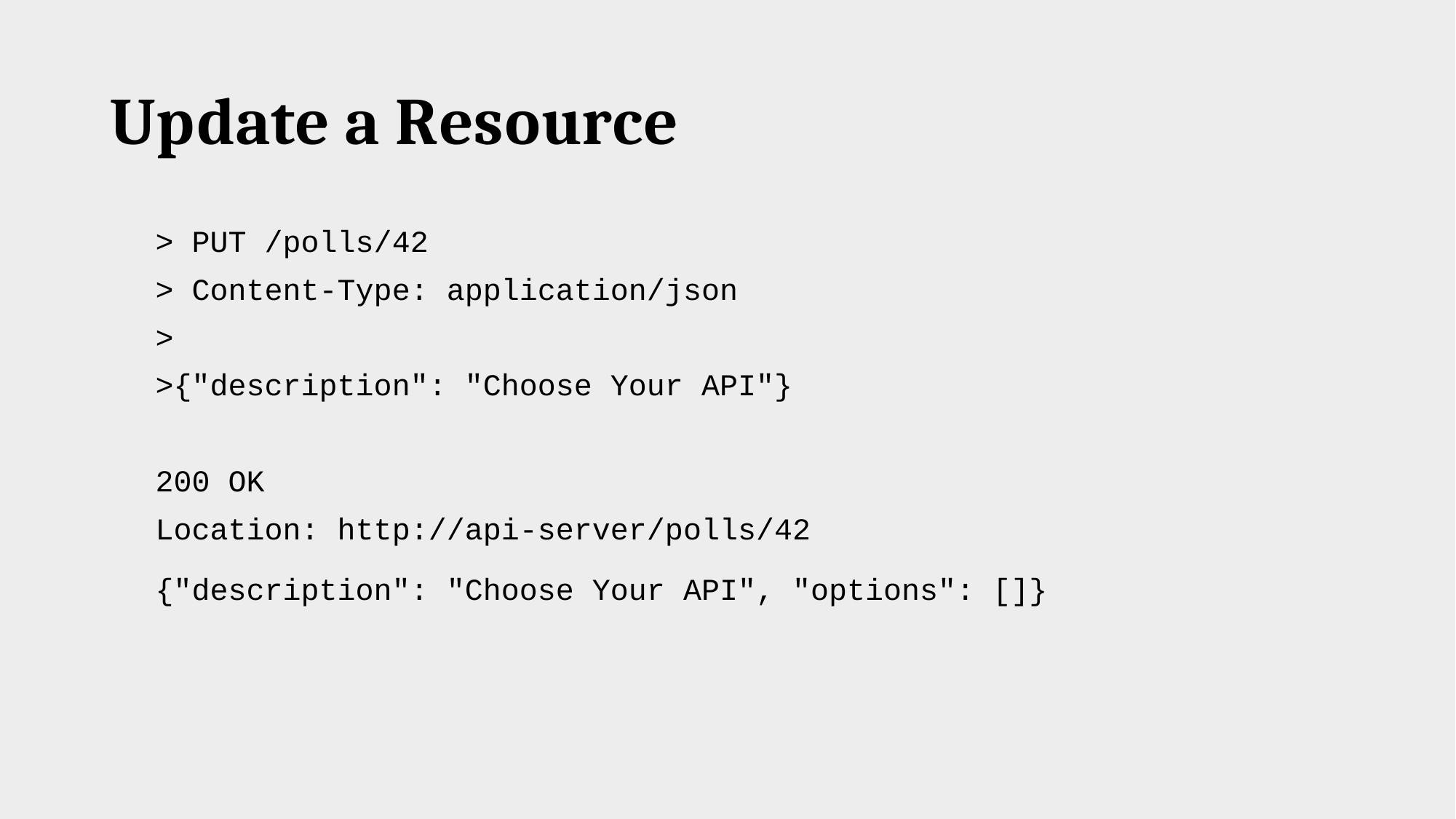

# Update a Resource
> PUT /polls/42
> Content-Type: application/json
>
>{"description": "Choose Your API"}

200 OK
Location: http://api-server/polls/42
{"description": "Choose Your API", "options": []}